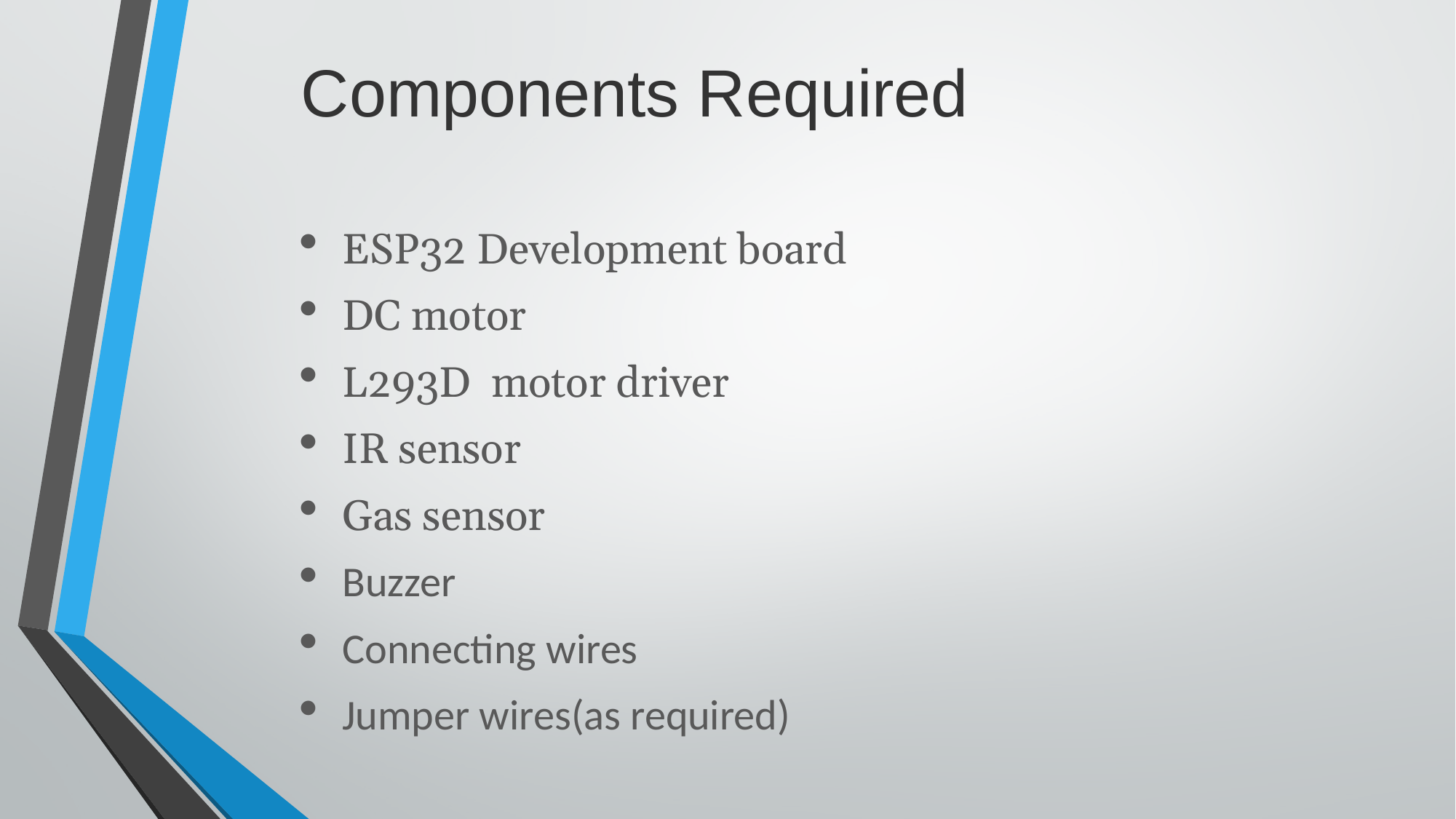

Components Required

ESP32 Development board
DC motor
L293D  motor driver
IR sensor
Gas sensor
Buzzer
Connecting wires
Jumper wires(as required)